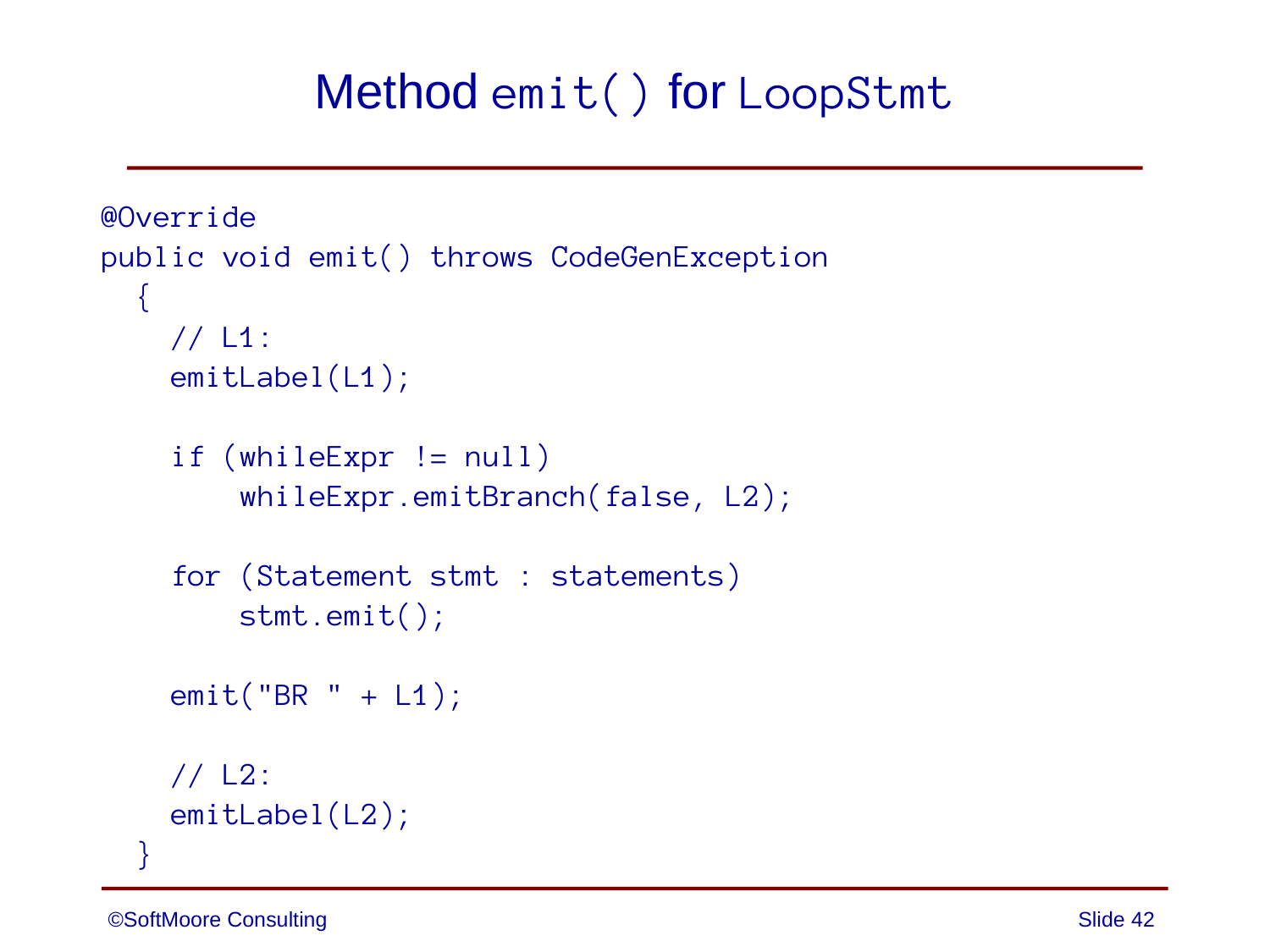

# Method emit() for LoopStmt
@Override
public void emit() throws CodeGenException
  {
    // L1:
    emitLabel(L1);

    if (whileExpr != null)
        whileExpr.emitBranch(false, L2);

    for (Statement stmt : statements)
        stmt.emit();

    emit("BR " + L1);

    // L2:
    emitLabel(L2);
  }
©SoftMoore Consulting
Slide 42